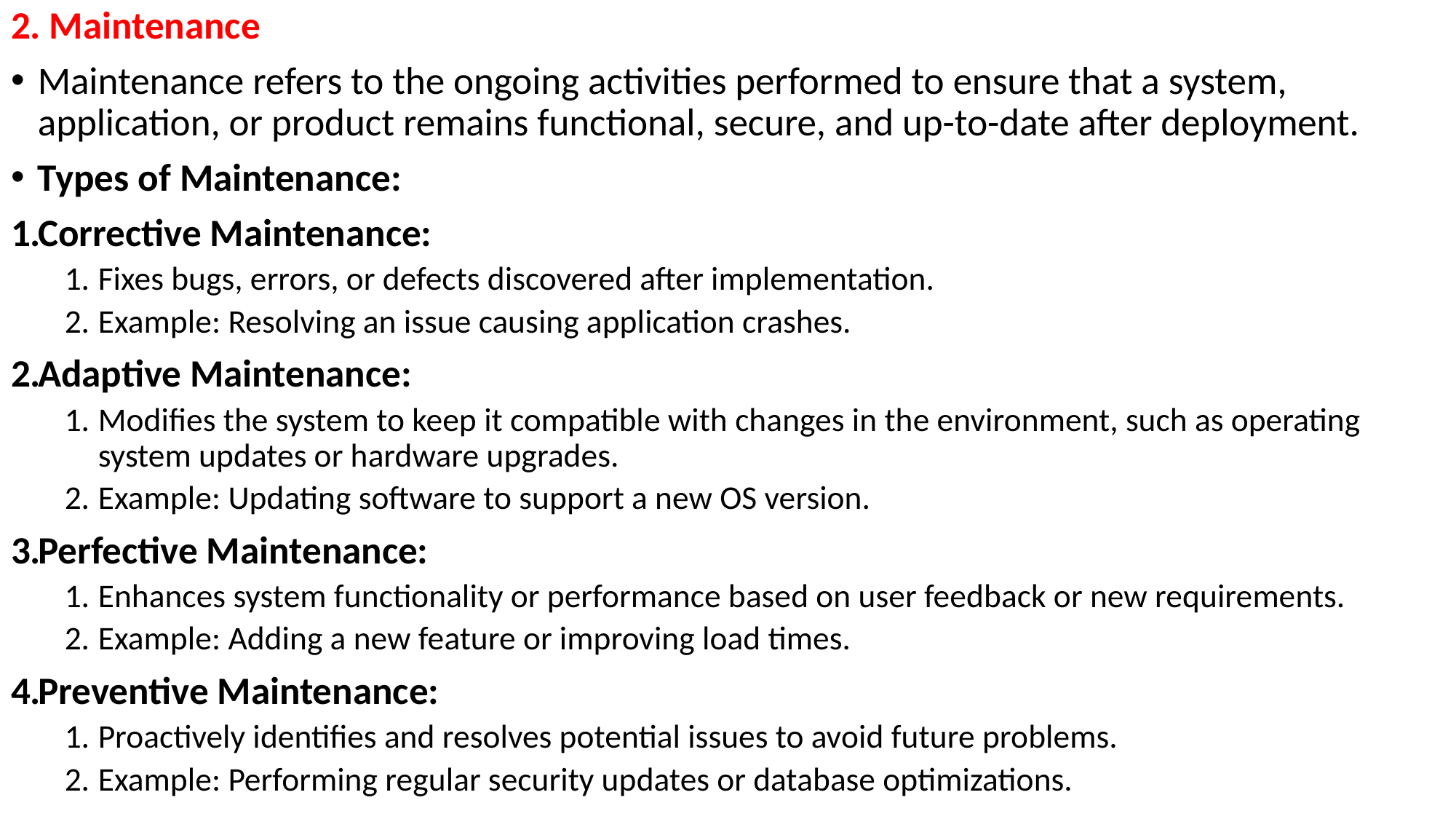

2. Maintenance
Maintenance refers to the ongoing activities performed to ensure that a system, application, or product remains functional, secure, and up-to-date after deployment.
Types of Maintenance:
Corrective Maintenance:
Fixes bugs, errors, or defects discovered after implementation.
Example: Resolving an issue causing application crashes.
Adaptive Maintenance:
Modifies the system to keep it compatible with changes in the environment, such as operating system updates or hardware upgrades.
Example: Updating software to support a new OS version.
Perfective Maintenance:
Enhances system functionality or performance based on user feedback or new requirements.
Example: Adding a new feature or improving load times.
Preventive Maintenance:
Proactively identifies and resolves potential issues to avoid future problems.
Example: Performing regular security updates or database optimizations.